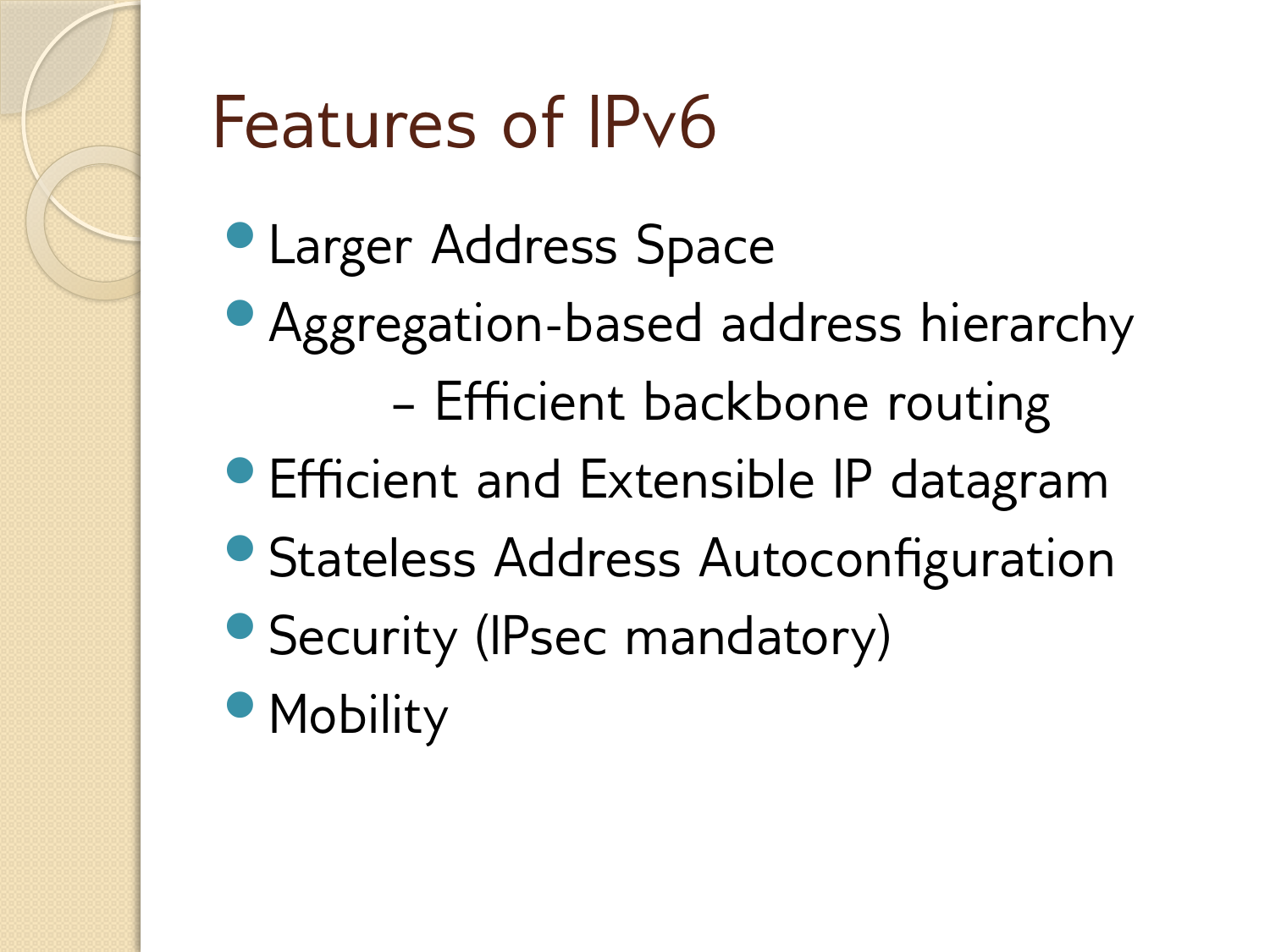

# Features of IPv6
Larger Address Space
Aggregation-based address hierarchy
		– Efficient backbone routing
Efficient and Extensible IP datagram
Stateless Address Autoconfiguration
Security (IPsec mandatory)
Mobility